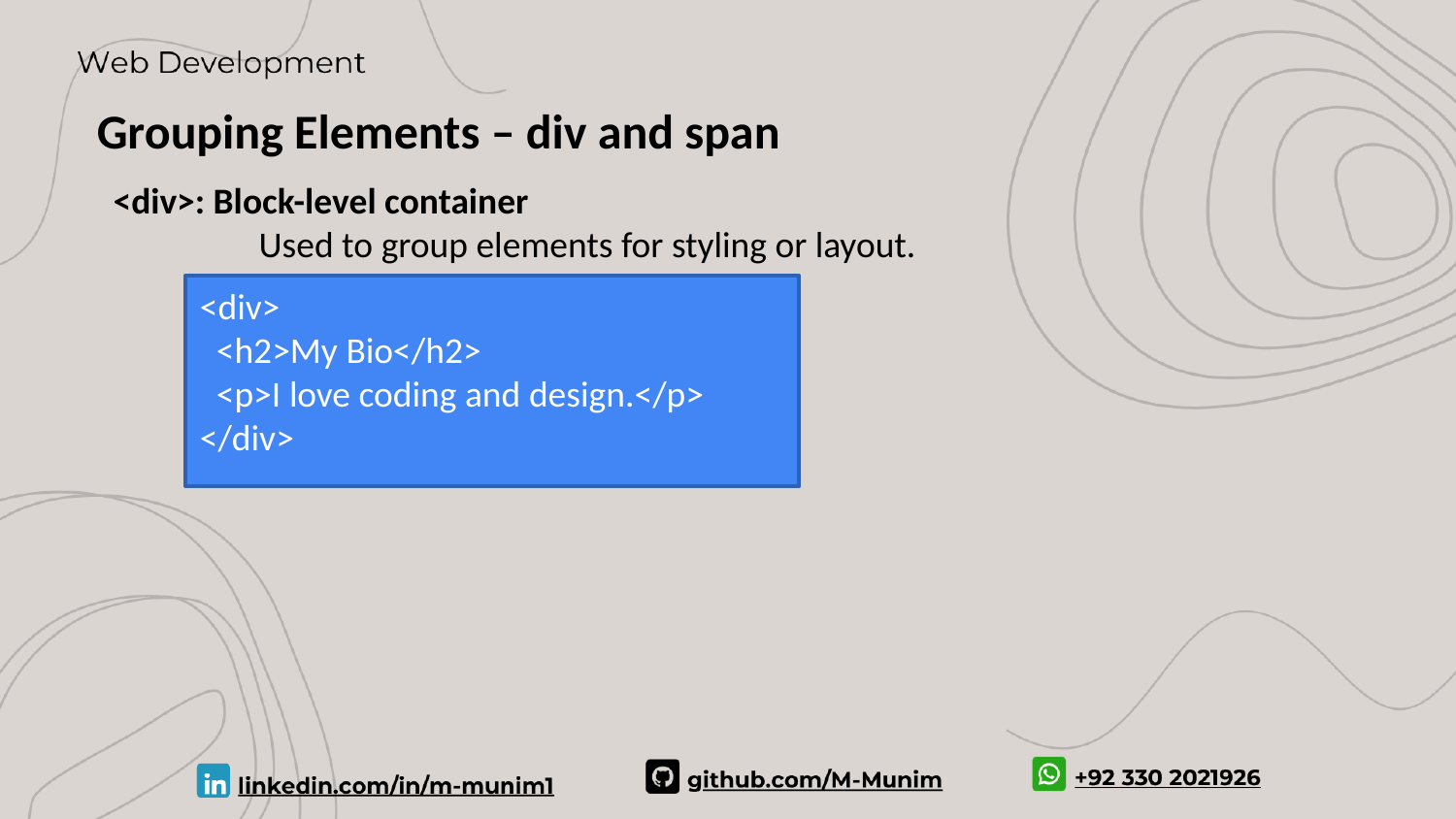

Grouping Elements – div and span
<div>: Block-level container
	Used to group elements for styling or layout.

<div>
  <h2>My Bio</h2>
  <p>I love coding and design.</p>
</div>